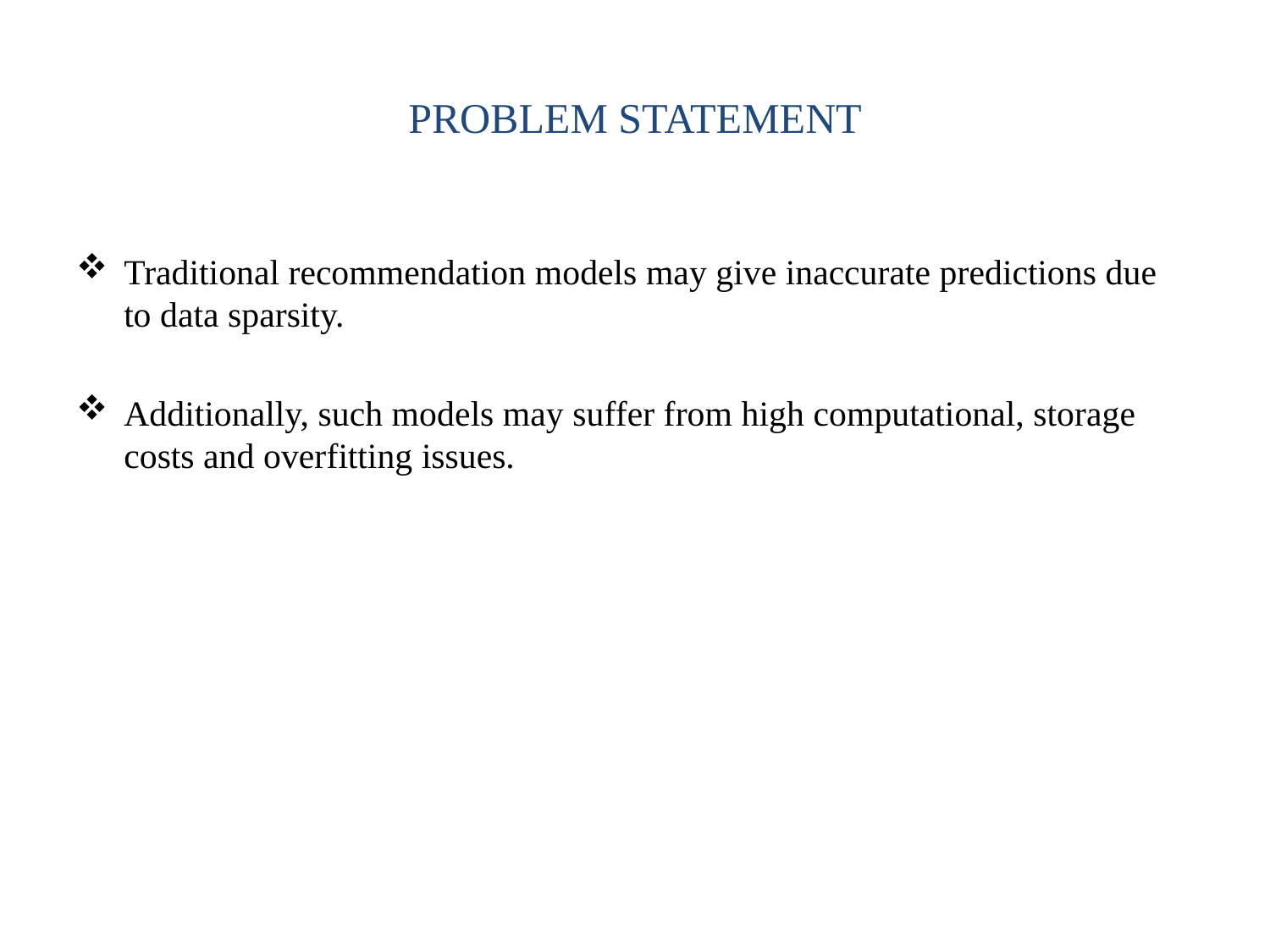

# PROBLEM STATEMENT
Traditional recommendation models may give inaccurate predictions due to data sparsity.

Additionally, such models may suffer from high computational, storage costs and overfitting issues.